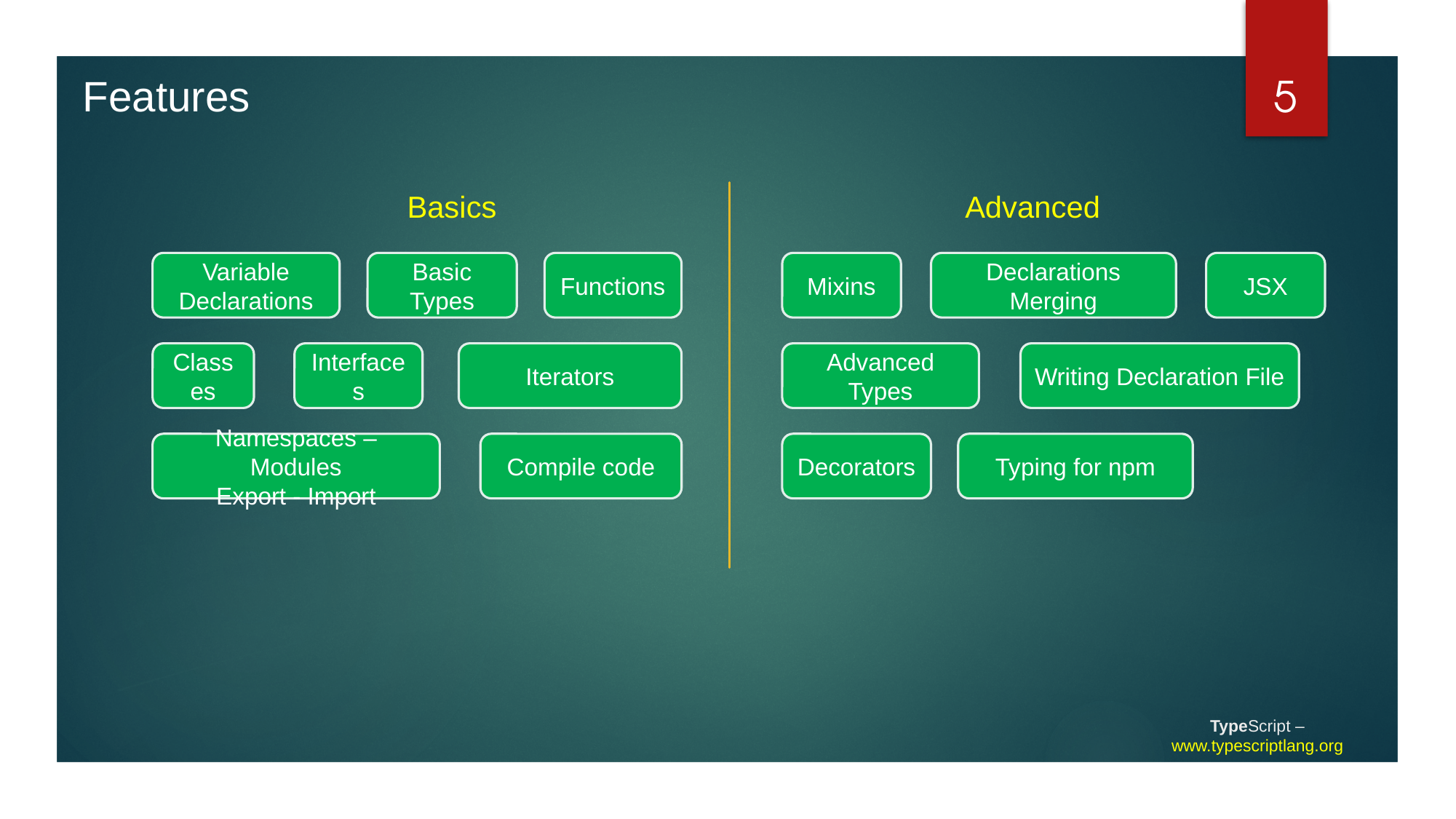

5
Features
Basics

Advanced

Variable Declarations
Basic Types
Functions
Mixins
Declarations Merging
JSX
Classes
Interfaces
Iterators
Advanced Types
Writing Declaration File

Namespaces – Modules
Export - Import

Compile code
Decorators
Typing for npm
# TypeScript – www.typescriptlang.org